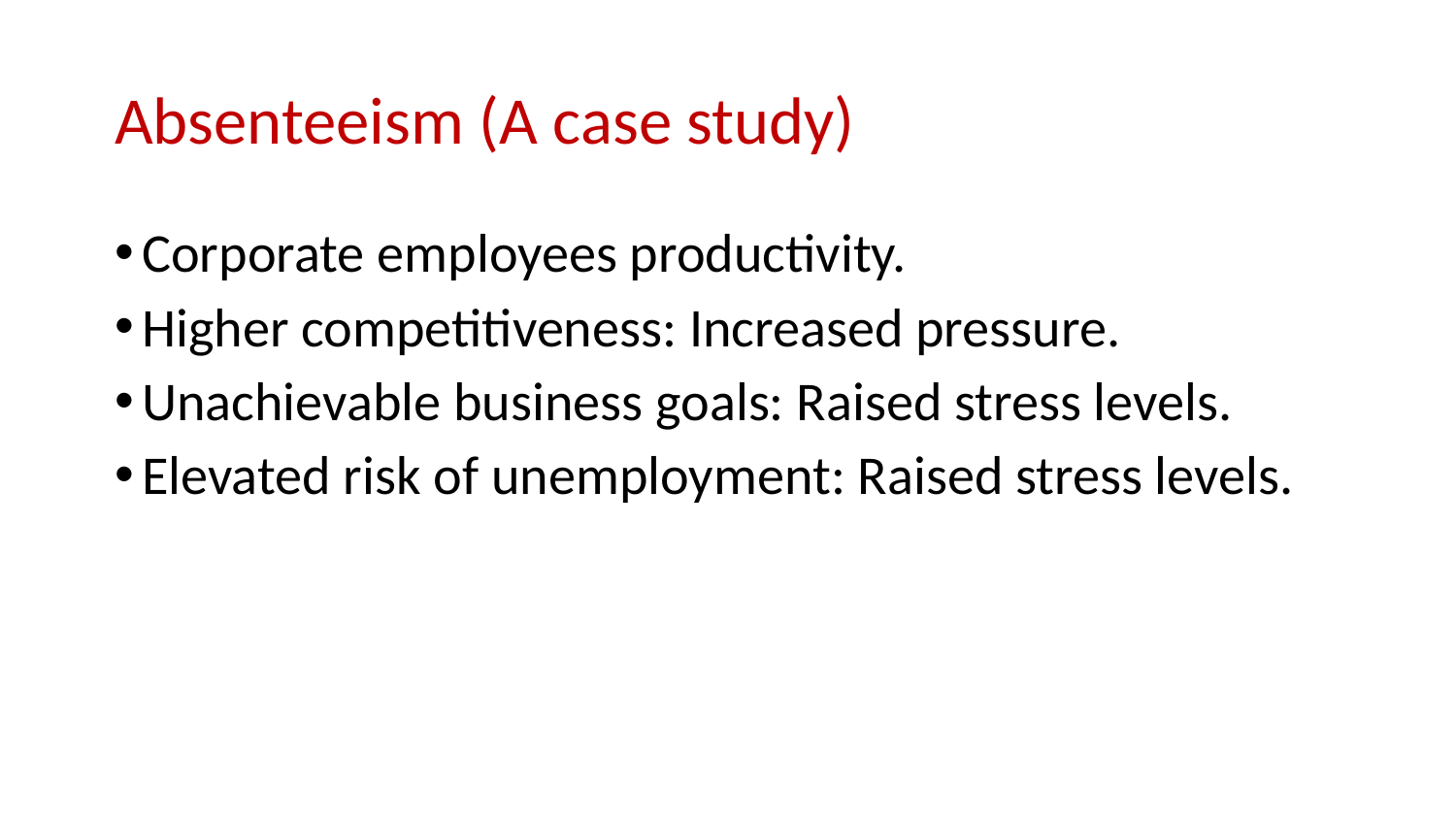

# Absenteeism (A case study)
Corporate employees productivity.
Higher competitiveness: Increased pressure.
Unachievable business goals: Raised stress levels.
Elevated risk of unemployment: Raised stress levels.